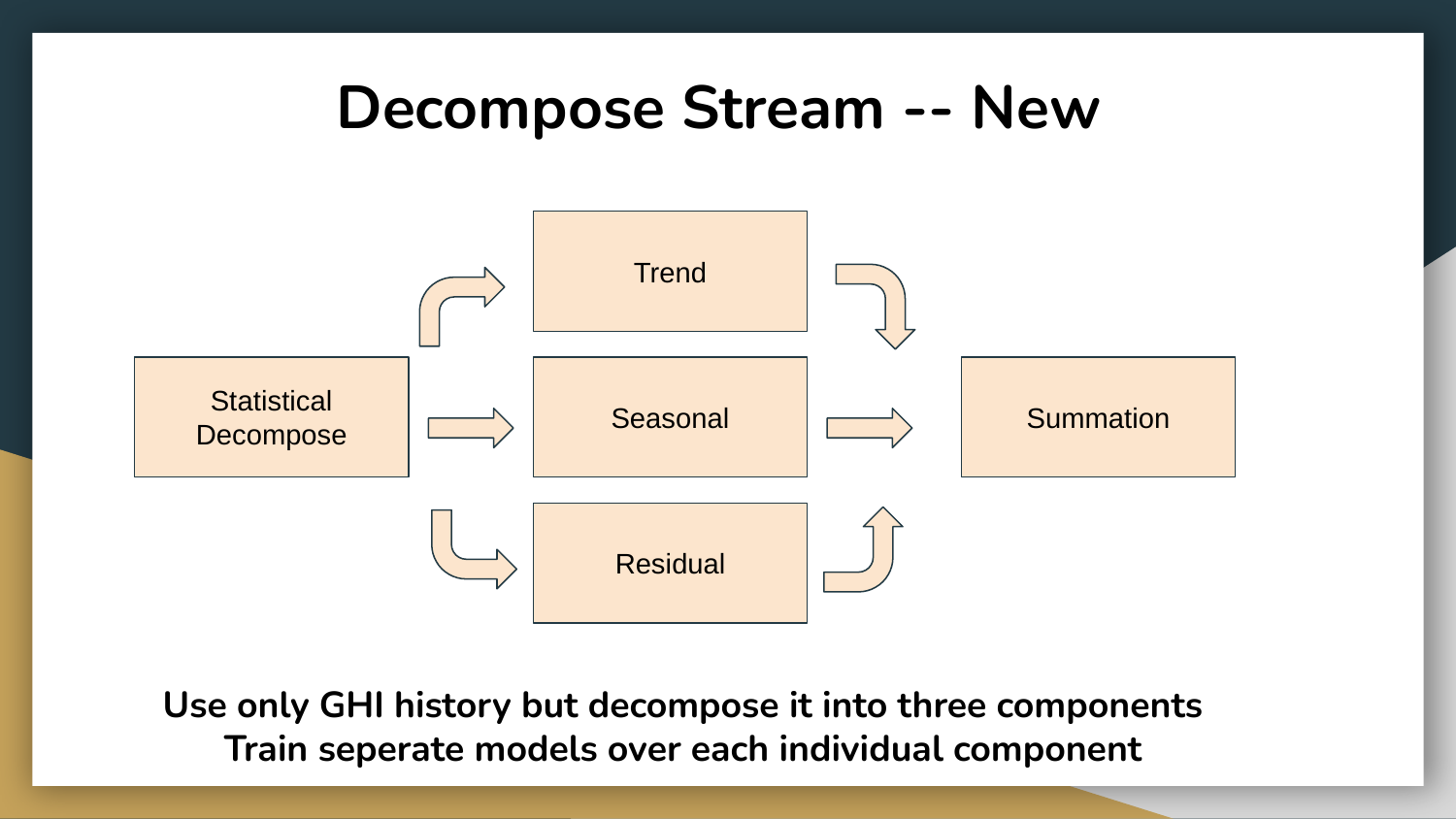

# Decompose Stream -- New
Trend
Seasonal
Residual

Statistical Decompose
Summation

Use only GHI history but decompose it into three components
Train seperate models over each individual component